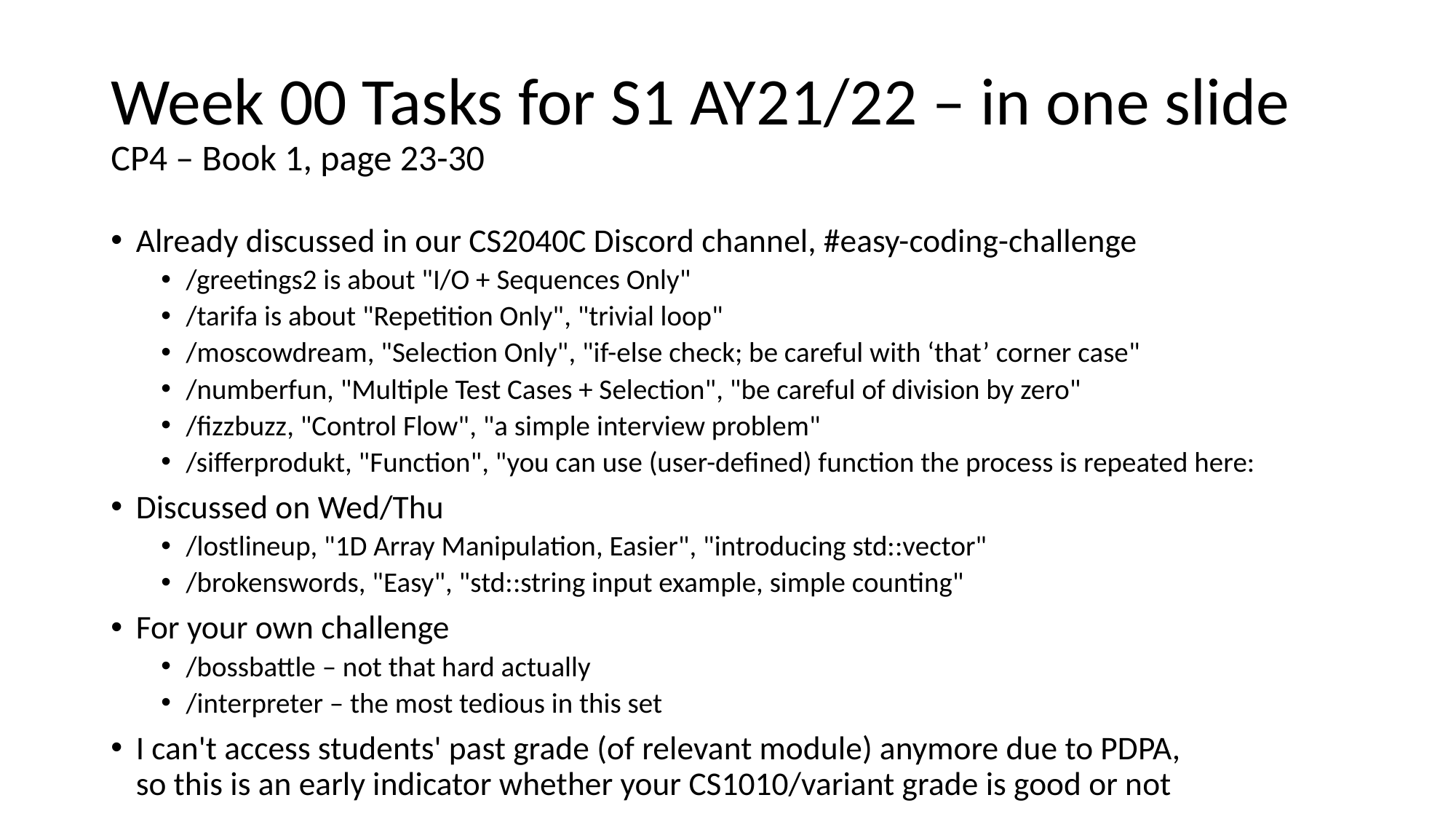

# Week 00 Tasks for S1 AY21/22 – in one slide CP4 – Book 1, page 23-30
Already discussed in our CS2040C Discord channel, #easy-coding-challenge
/greetings2 is about "I/O + Sequences Only"
/tarifa is about "Repetition Only", "trivial loop"
/moscowdream, "Selection Only", "if-else check; be careful with ‘that’ corner case"
/numberfun, "Multiple Test Cases + Selection", "be careful of division by zero"
/fizzbuzz, "Control Flow", "a simple interview problem"
/sifferprodukt, "Function", "you can use (user-defined) function the process is repeated here:
Discussed on Wed/Thu
/lostlineup, "1D Array Manipulation, Easier", "introducing std::vector"
/brokenswords, "Easy", "std::string input example, simple counting"
For your own challenge
/bossbattle – not that hard actually
/interpreter – the most tedious in this set
I can't access students' past grade (of relevant module) anymore due to PDPA,
so this is an early indicator whether your CS1010/variant grade is good or not